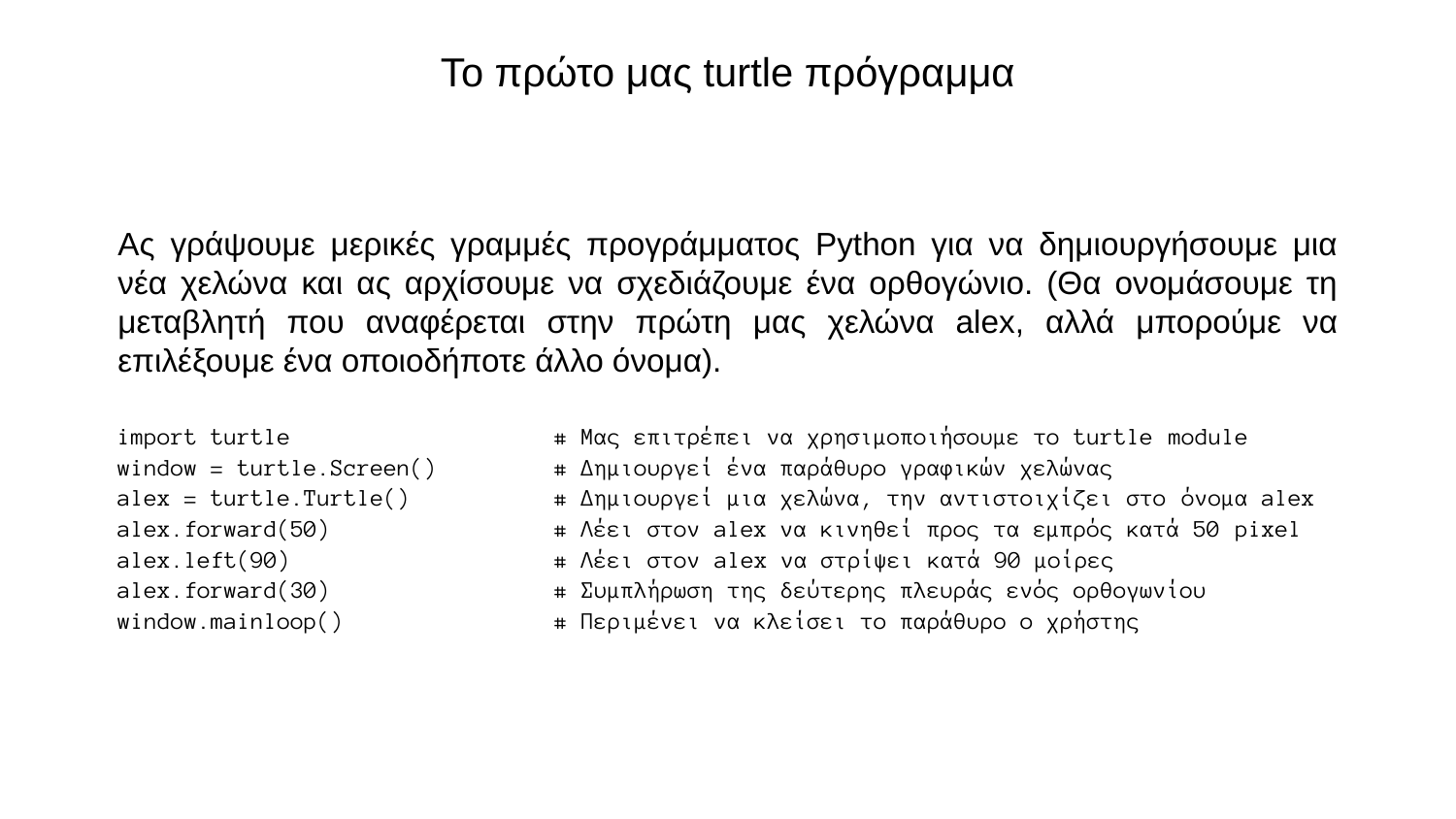

# Το πρώτο μας turtle πρόγραμμα
Ας γράψουμε μερικές γραμμές προγράμματος Python για να δημιουργήσουμε μια νέα χελώνα και ας αρχίσουμε να σχεδιάζουμε ένα ορθογώνιο. (Θα ονομάσουμε τη μεταβλητή που αναφέρεται στην πρώτη μας χελώνα alex, αλλά μπορούμε να επιλέξουμε ένα οποιοδήποτε άλλο όνομα).

import turtle		# Μας επιτρέπει να χρησιμοποιήσουμε το turtle module
window = turtle.Screen()	# Δημιουργεί ένα παράθυρο γραφικών χελώνας
alex = turtle.Turtle()	# Δημιουργεί μια χελώνα, την αντιστοιχίζει στο όνομα alex
alex.forward(50)		# Λέει στον alex να κινηθεί προς τα εμπρός κατά 50 pixel
alex.left(90)		# Λέει στον alex να στρίψει κατά 90 μοίρες
alex.forward(30)		# Συμπλήρωση της δεύτερης πλευράς ενός ορθογωνίου
window.mainloop()		# Περιμένει να κλείσει το παράθυρο ο χρήστης